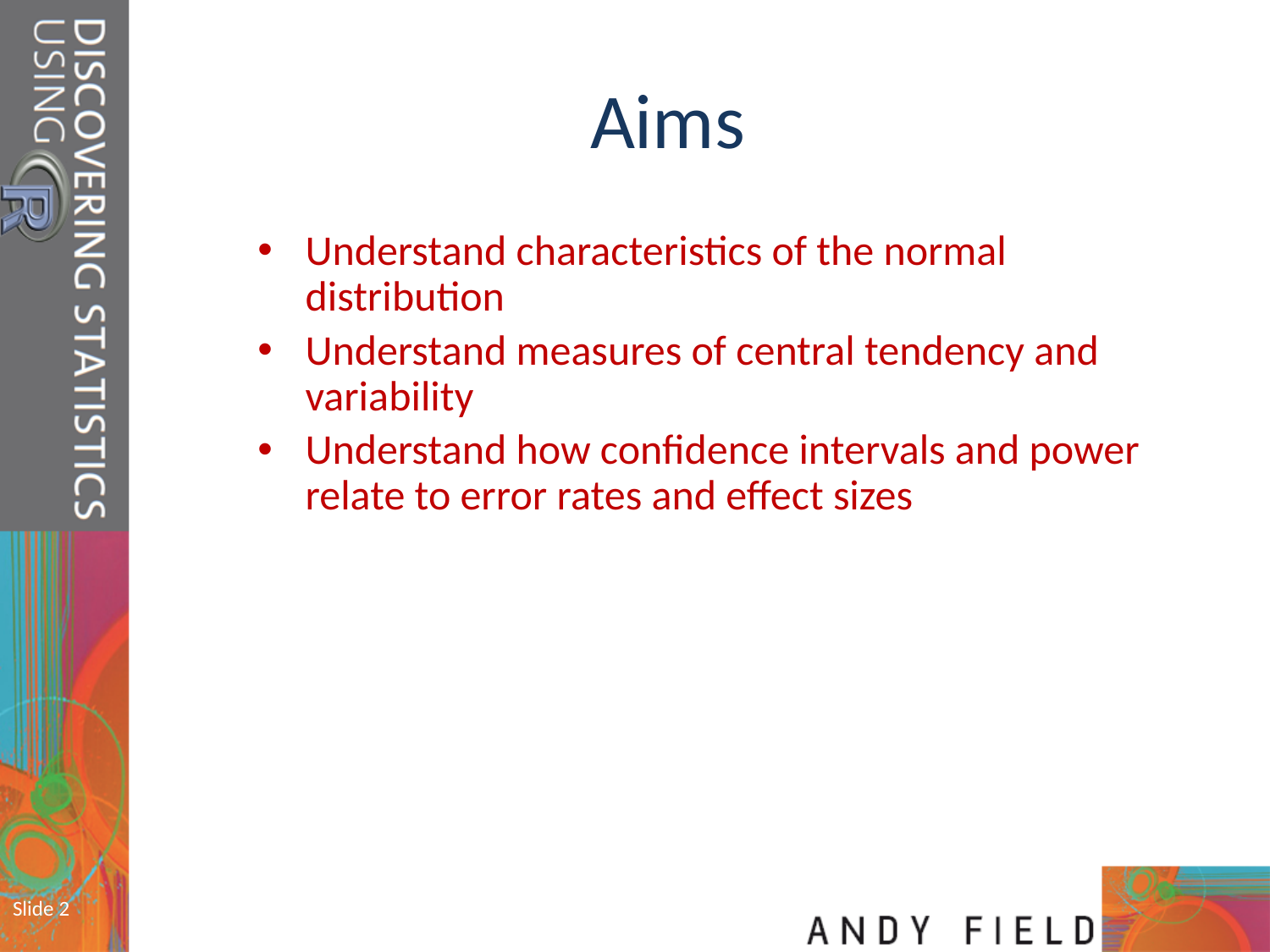

# Aims
Understand characteristics of the normal distribution
Understand measures of central tendency and variability
Understand how confidence intervals and power relate to error rates and effect sizes
Slide 2